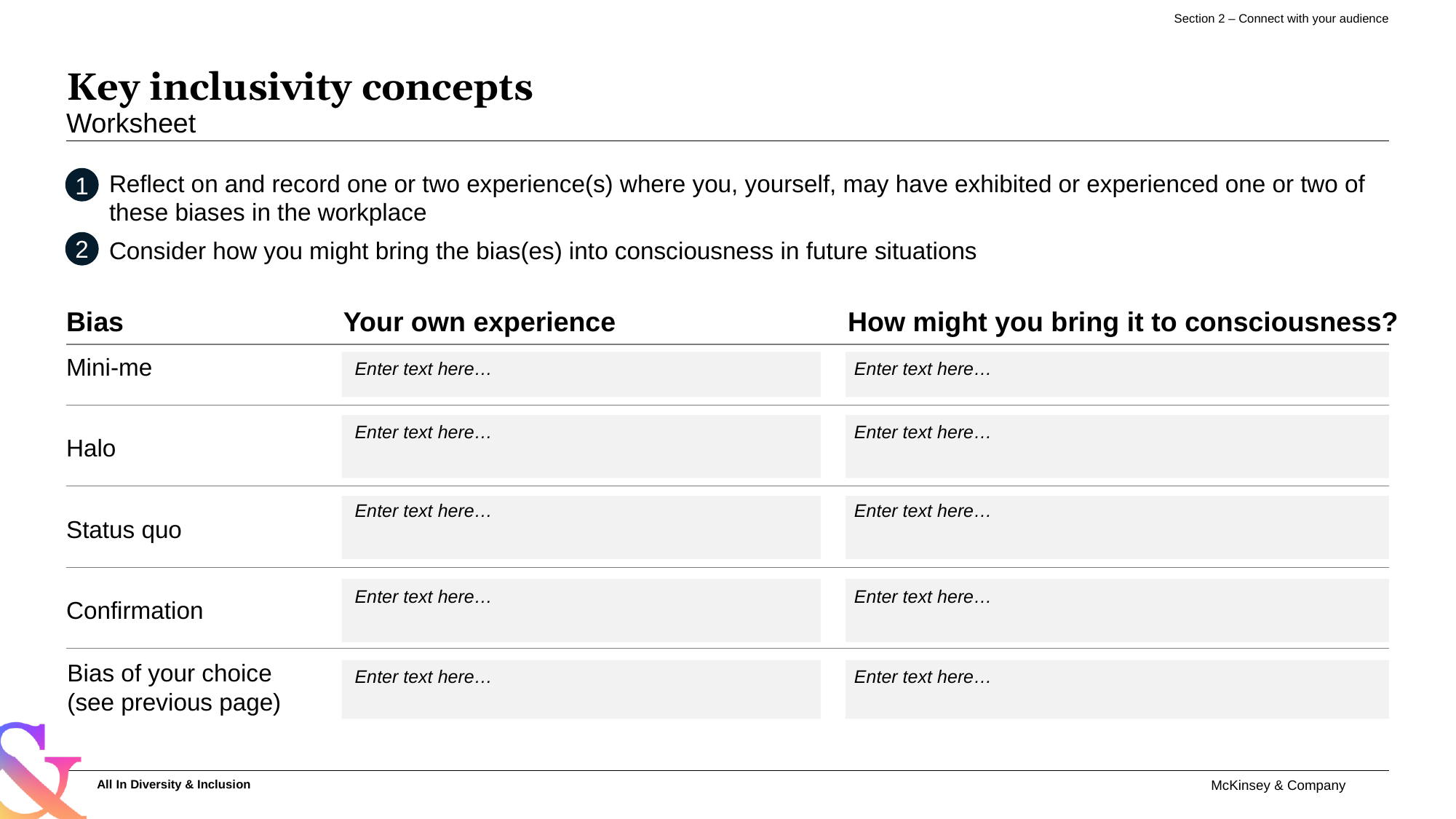

Section 2 – Connect with your audience
# Key inclusivity concepts
Worksheet
Enter text here…
Enter text here…
Enter text here…
Enter text here…
Enter text here…
Enter text here…
Enter text here…
Enter text here…
Enter text here…
Enter text here…